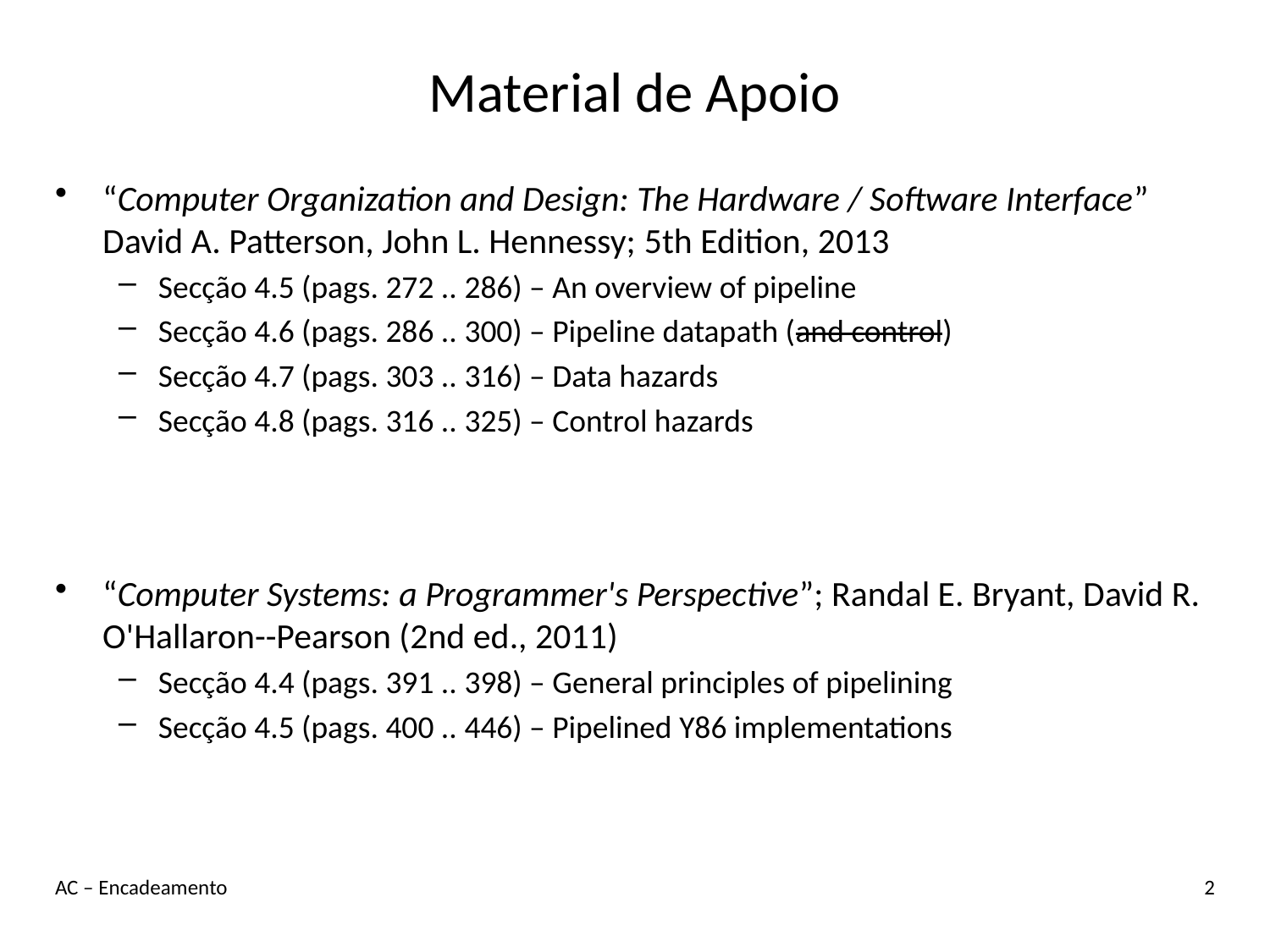

# Material de Apoio
“Computer Organization and Design: The Hardware / Software Interface”
David A. Patterson, John L. Hennessy; 5th Edition, 2013
Secção 4.5 (pags. 272 .. 286) – An overview of pipeline
Secção 4.6 (pags. 286 .. 300) – Pipeline datapath (and control)
Secção 4.7 (pags. 303 .. 316) – Data hazards
Secção 4.8 (pags. 316 .. 325) – Control hazards

“Computer Systems: a Programmer's Perspective”; Randal E. Bryant, David R. O'Hallaron--Pearson (2nd ed., 2011)
Secção 4.4 (pags. 391 .. 398) – General principles of pipelining
Secção 4.5 (pags. 400 .. 446) – Pipelined Y86 implementations

AC – Encadeamento
2